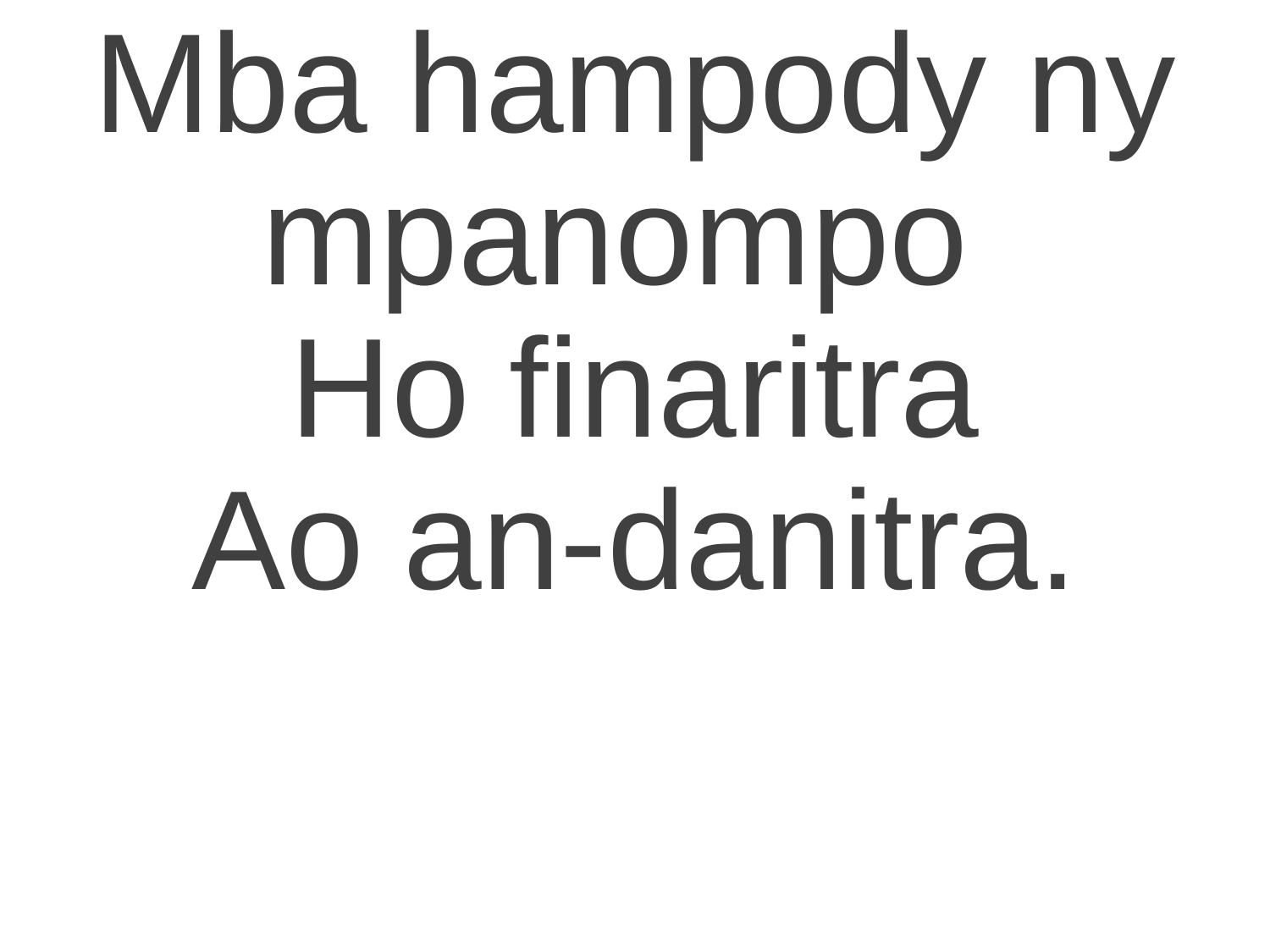

Mba hampody ny mpanompo
Ho finaritra
Ao an-danitra.